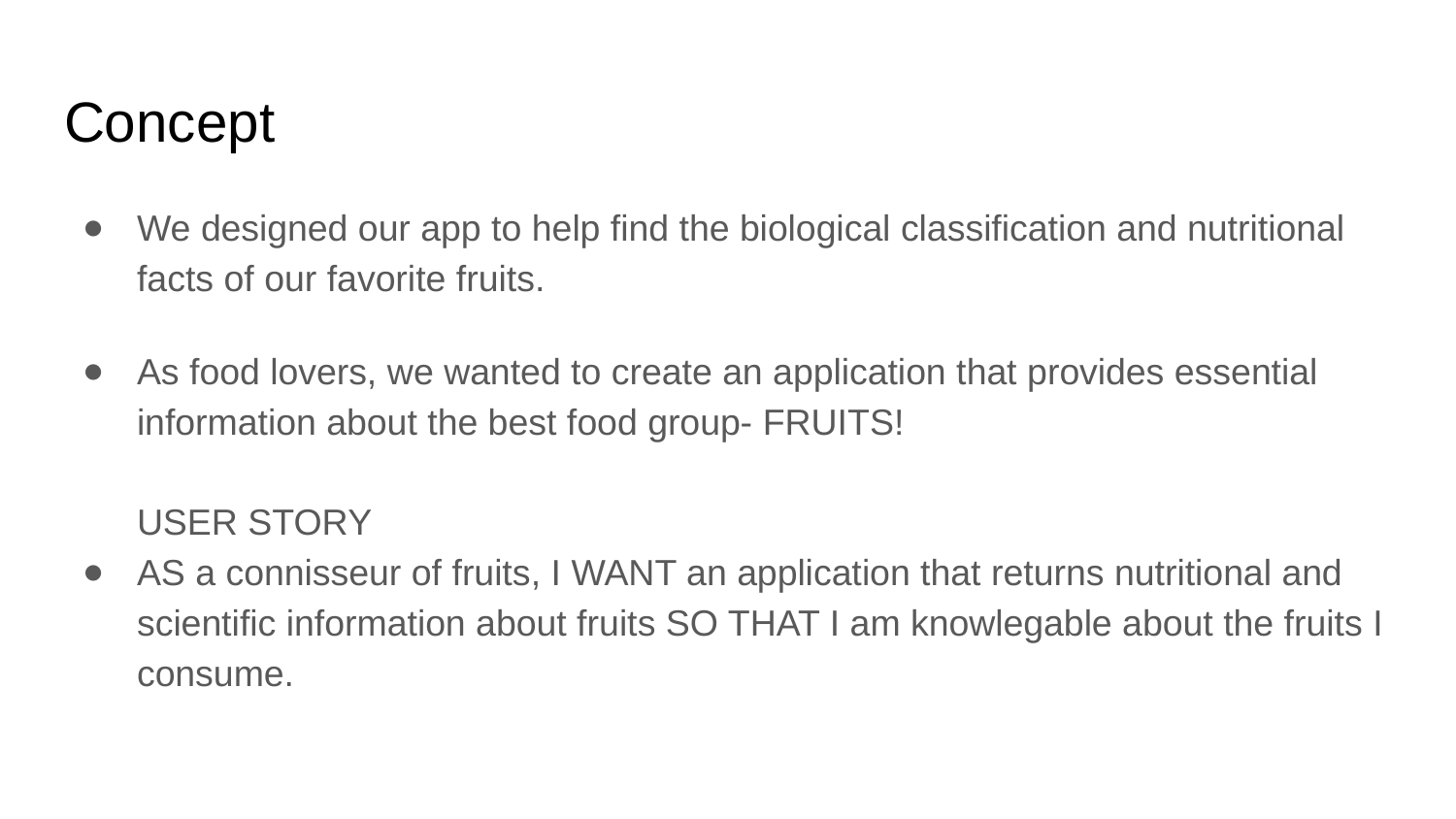

# Concept
We designed our app to help find the biological classification and nutritional facts of our favorite fruits.
As food lovers, we wanted to create an application that provides essential information about the best food group- FRUITS!
USER STORY
AS a connisseur of fruits, I WANT an application that returns nutritional and scientific information about fruits SO THAT I am knowlegable about the fruits I consume.